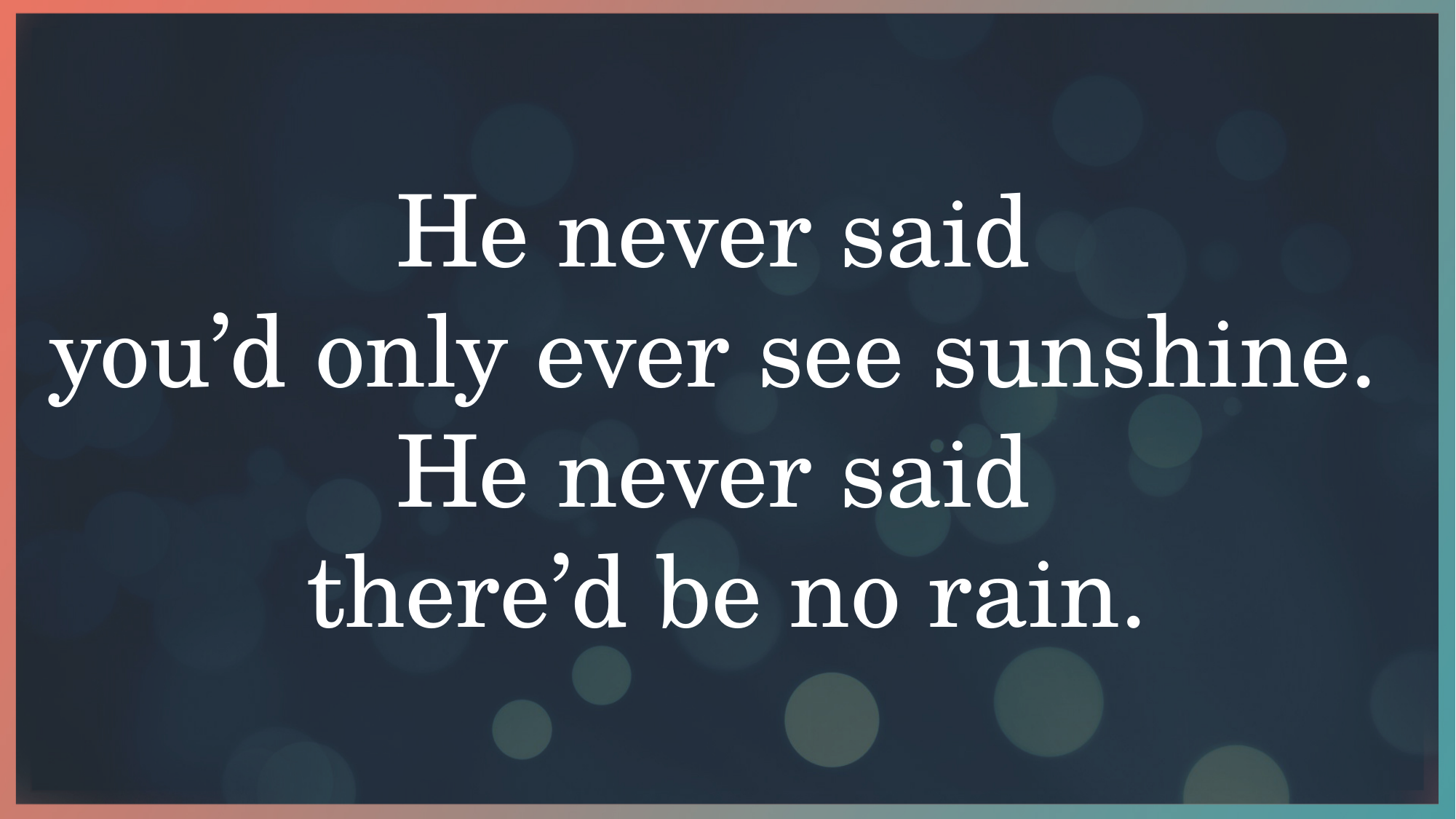

He never said
you’d only ever see sunshine.
He never said
there’d be no rain.